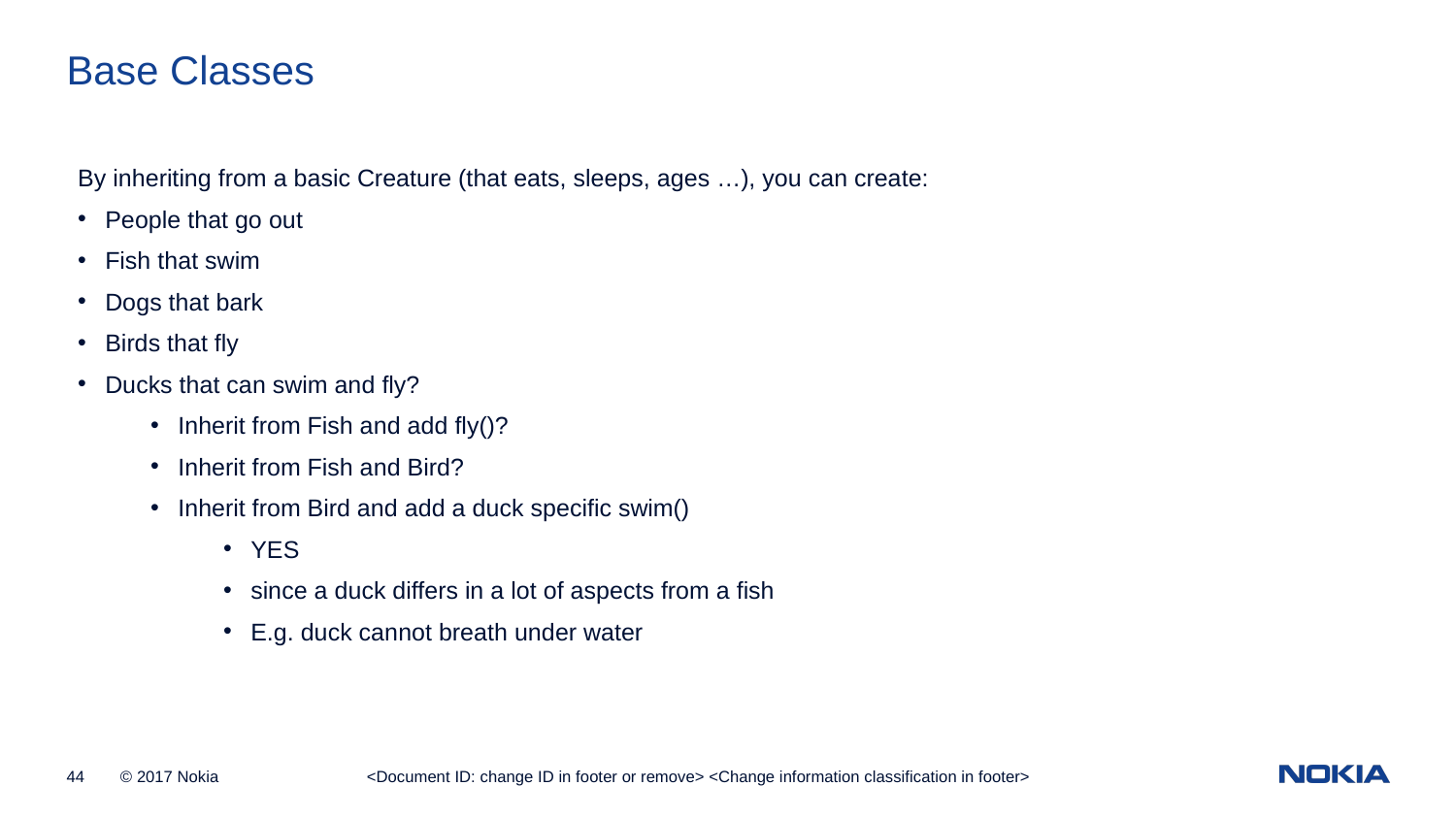

Base Classes
By inheriting from a basic Creature (that eats, sleeps, ages …), you can create:
People that go out
Fish that swim
Dogs that bark
Birds that fly
Ducks that can swim and fly?
Inherit from Fish and add fly()?
Inherit from Fish and Bird?
Inherit from Bird and add a duck specific swim()
YES
since a duck differs in a lot of aspects from a fish
E.g. duck cannot breath under water

<Document ID: change ID in footer or remove> <Change information classification in footer>